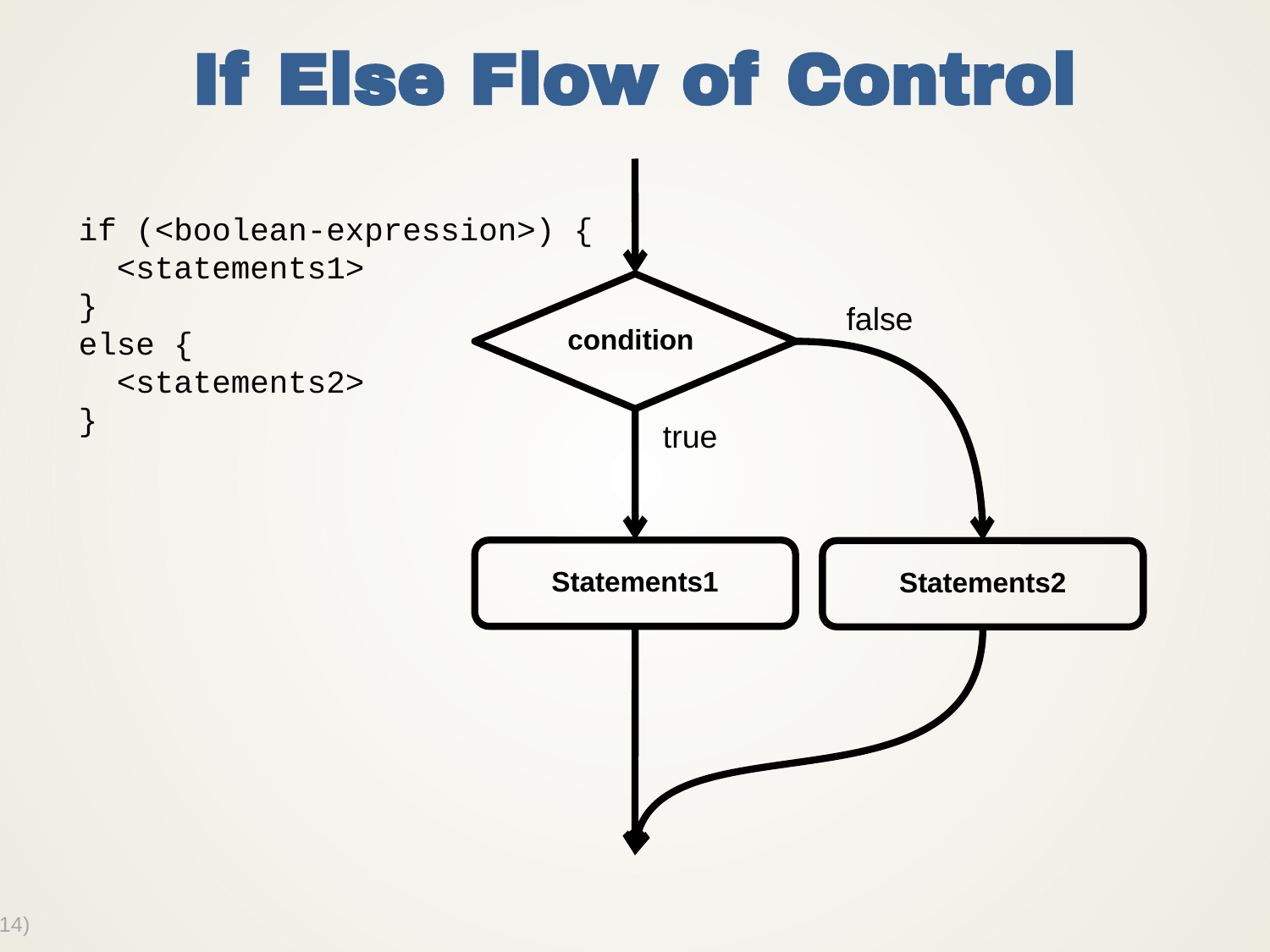

# If Else Flow of Control

if (<boolean-expression>) {
  <statements1>
}
else {
  <statements2>
}
condition
false
true
Statements1
Statements2